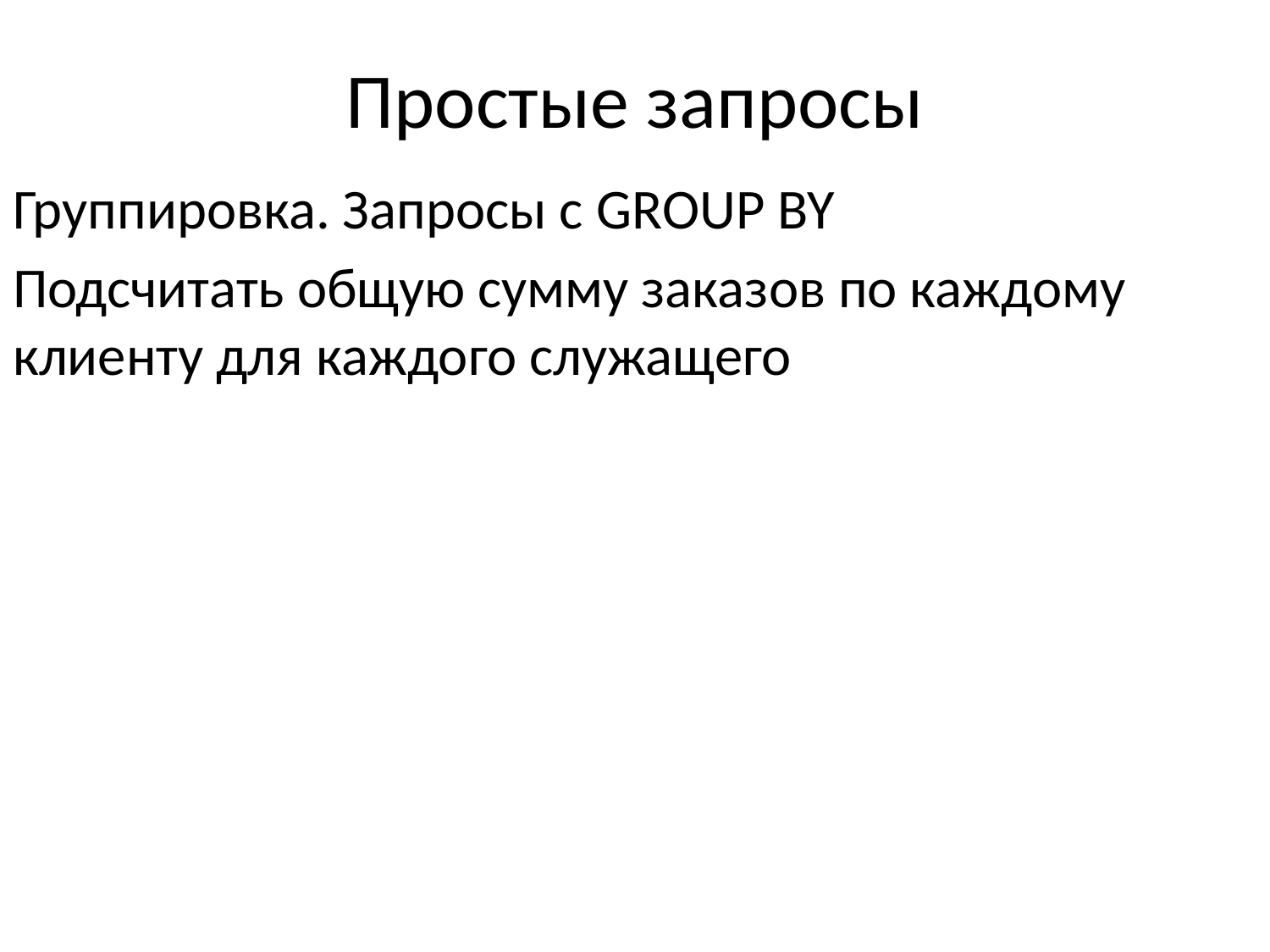

# Простые запросы
Группировка. Запросы с GROUP BY
Подсчитать общую сумму заказов по каждому клиенту для каждого служащего